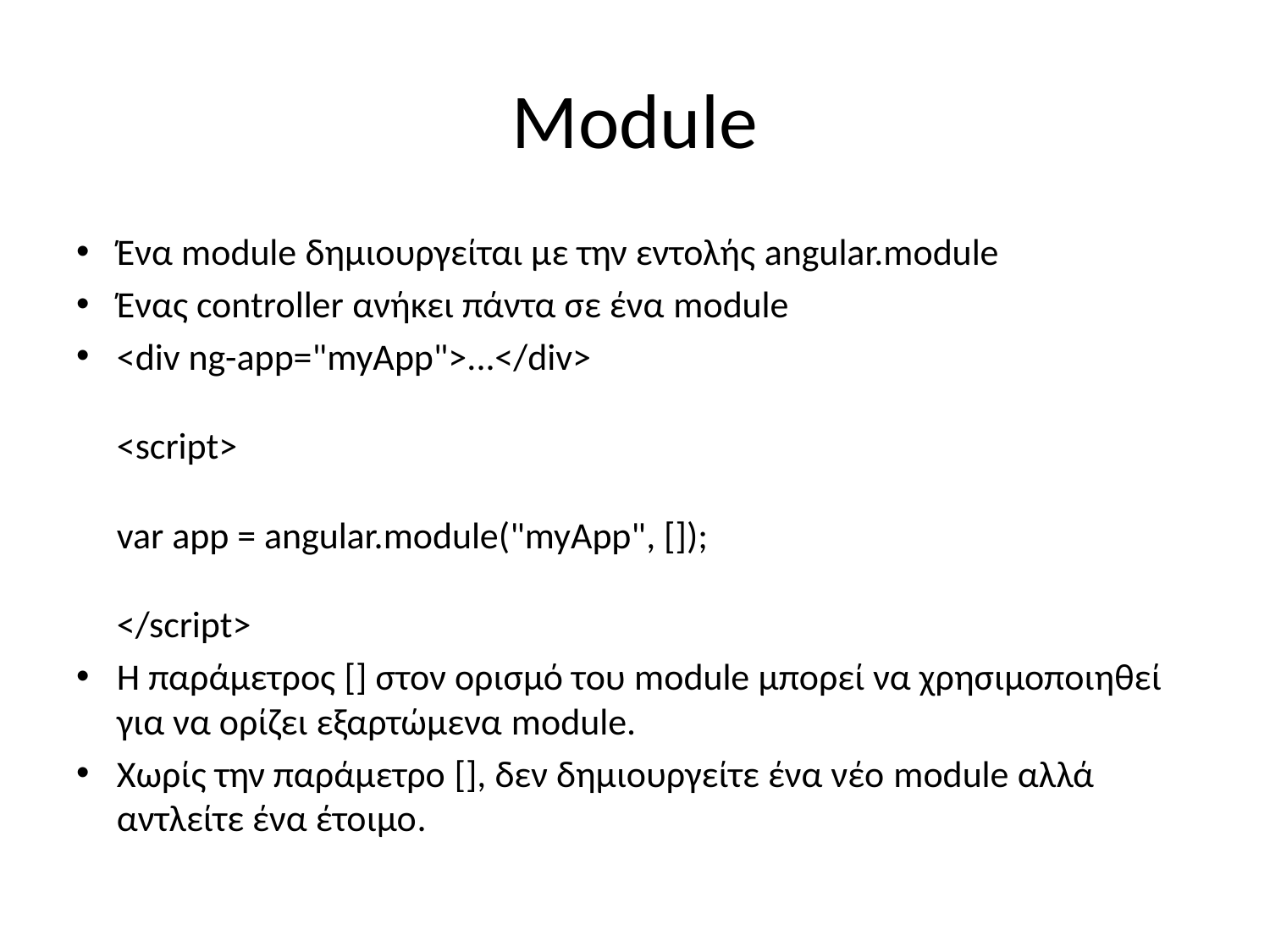

# Module
Ένα module δημιουργείται με την εντολής angular.module
Ένας controller ανήκει πάντα σε ένα module
<div ng-app="myApp">...</div>
<script>
var app = angular.module("myApp", []); 
</script>
Η παράμετρος [] στον ορισμό του module μπορεί να χρησιμοποιηθεί για να ορίζει εξαρτώμενα module.
Χωρίς την παράμετρο [], δεν δημιουργείτε ένα νέο module αλλά αντλείτε ένα έτοιμο.